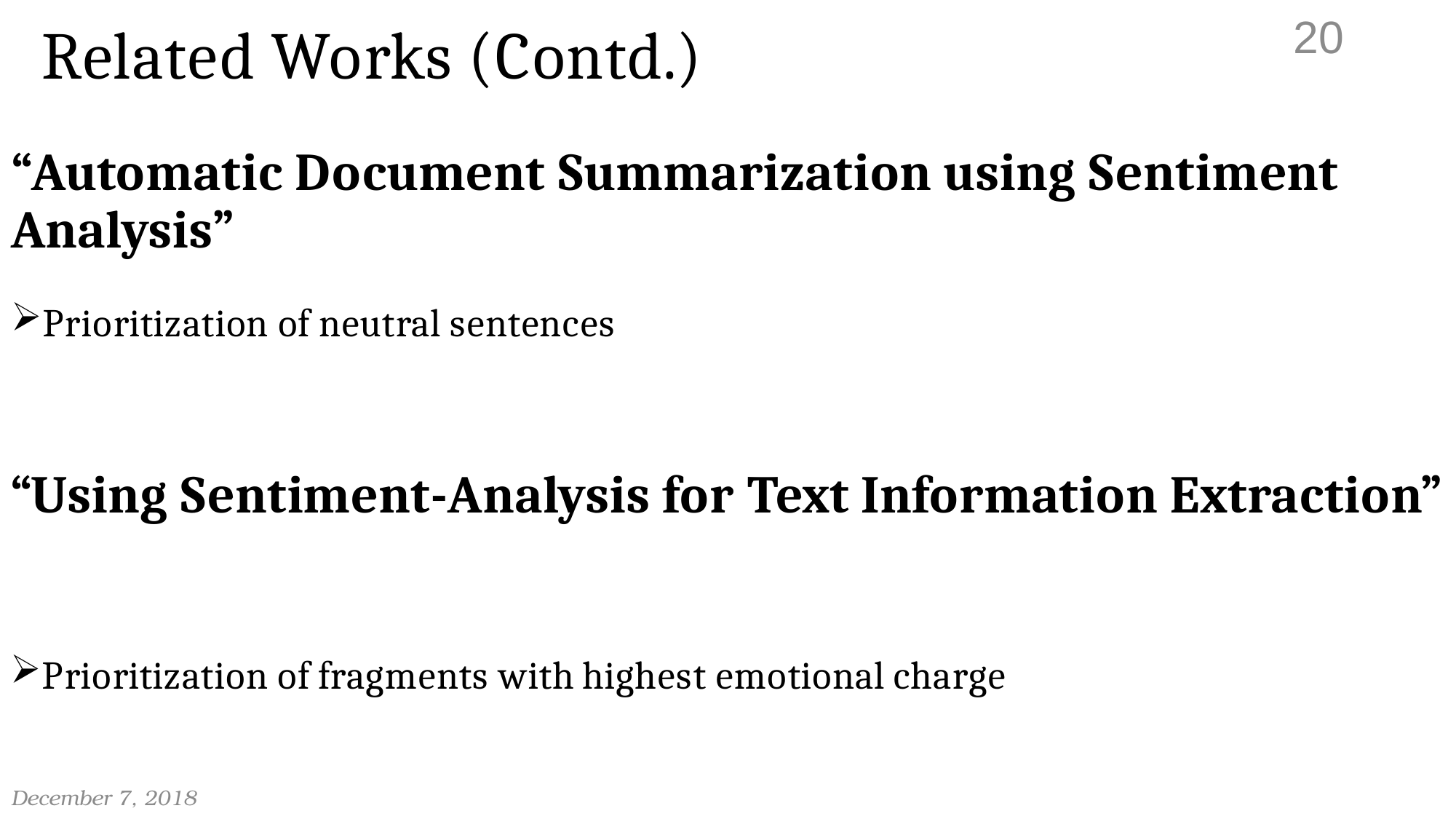

# Related Works (Contd.)
20
“Automatic Document Summarization using Sentiment Analysis”

Prioritization of neutral sentences
“Using Sentiment-Analysis for Text Information Extraction”

Prioritization of fragments with highest emotional charge
December 7, 2018